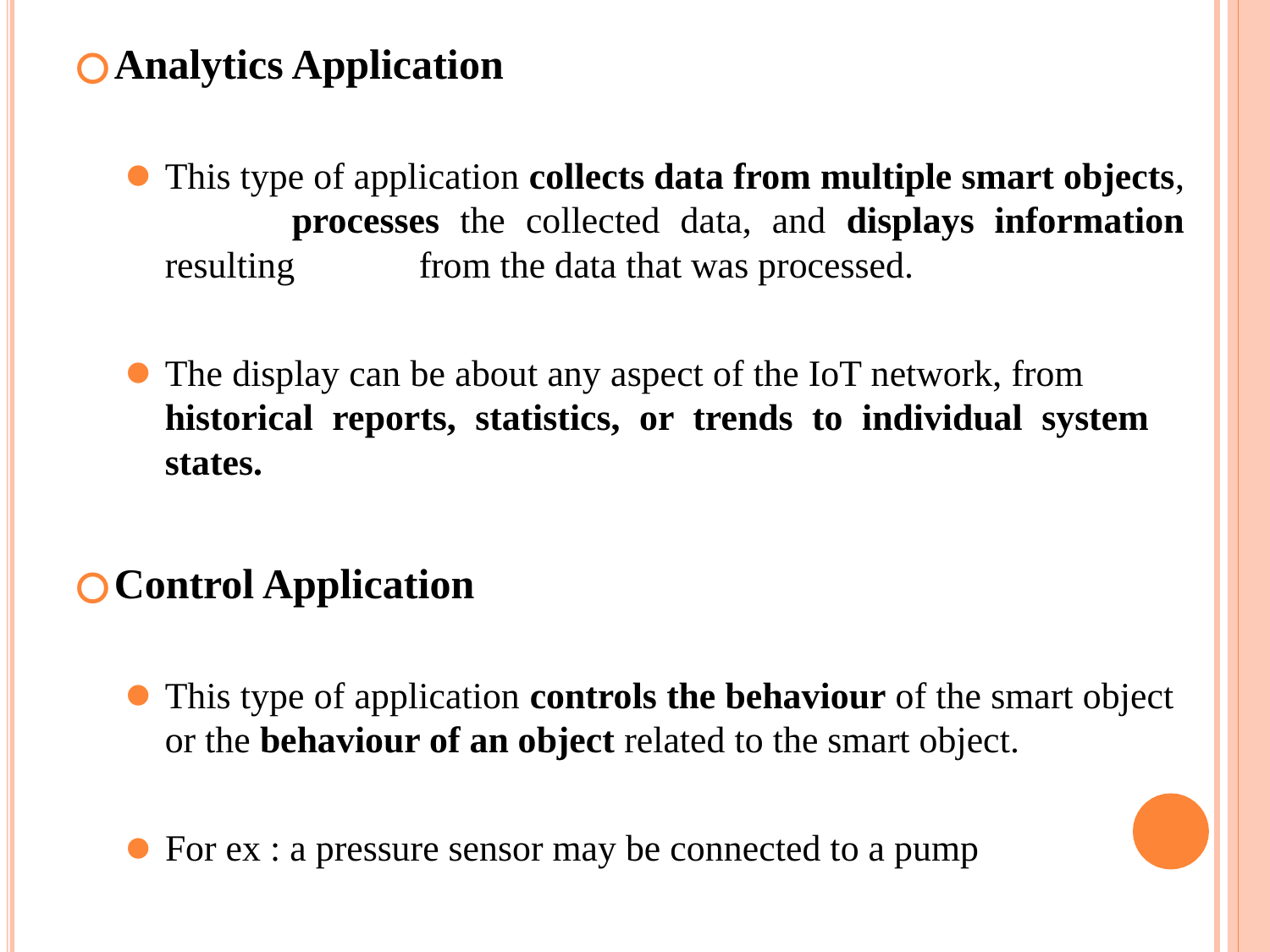

Analytics Application

This type of application collects data from multiple smart objects, 	processes the collected data, and displays information resulting 	from the data that was processed.

The display can be about any aspect of the IoT network, from 	historical  reports,  statistics,  or  trends  to  individual  system 	states.

Control Application

This type of application controls the behaviour of the smart object 	or the behaviour of an object related to the smart object.

For ex : a pressure sensor may be connected to a pump